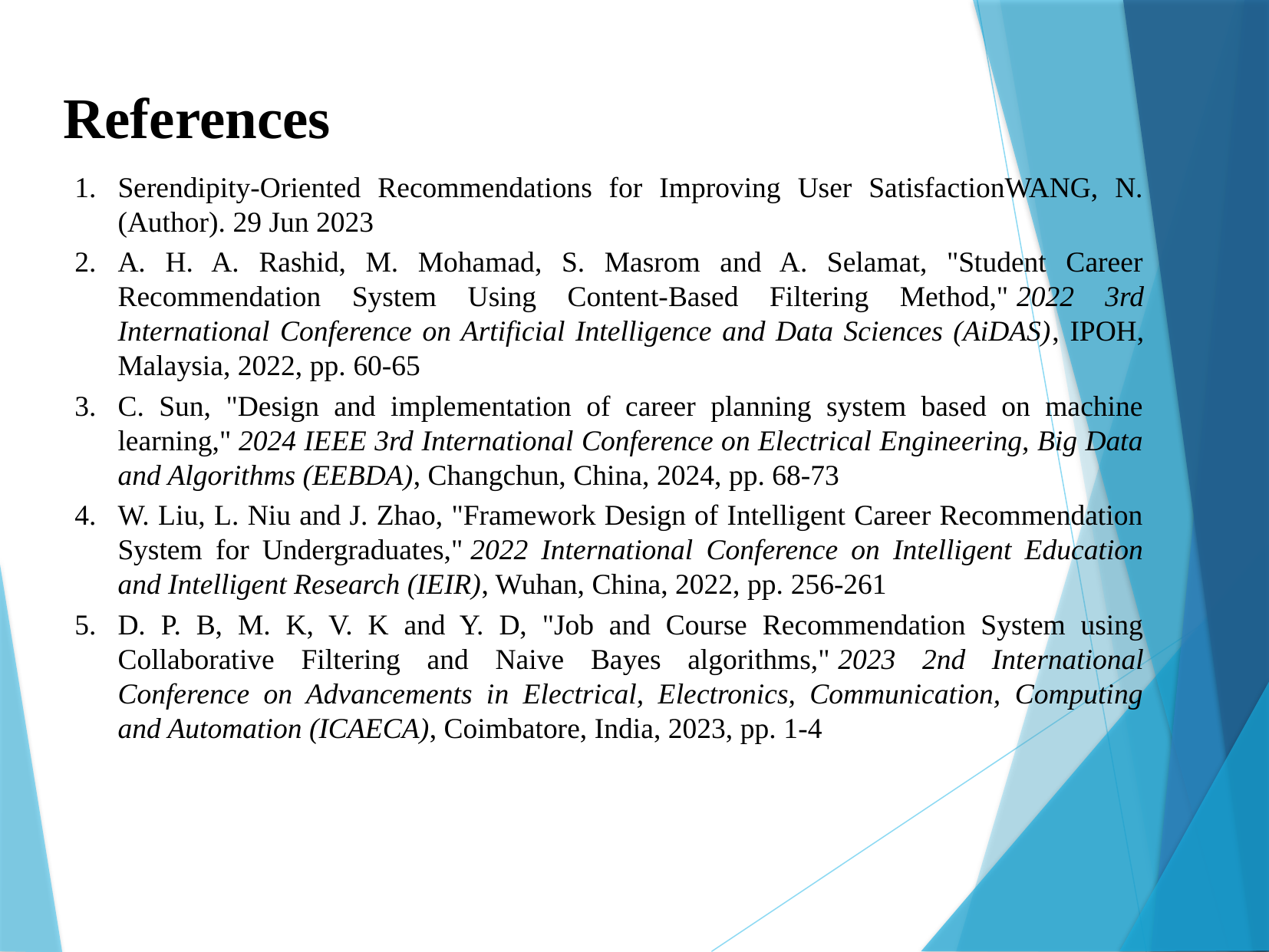

References

Serendipity-Oriented Recommendations for Improving User SatisfactionWANG, N. (Author). 29 Jun 2023
A. H. A. Rashid, M. Mohamad, S. Masrom and A. Selamat, "Student Career Recommendation System Using Content-Based Filtering Method," 2022 3rd International Conference on Artificial Intelligence and Data Sciences (AiDAS), IPOH, Malaysia, 2022, pp. 60-65
C. Sun, "Design and implementation of career planning system based on machine learning," 2024 IEEE 3rd International Conference on Electrical Engineering, Big Data and Algorithms (EEBDA), Changchun, China, 2024, pp. 68-73
W. Liu, L. Niu and J. Zhao, "Framework Design of Intelligent Career Recommendation System for Undergraduates," 2022 International Conference on Intelligent Education and Intelligent Research (IEIR), Wuhan, China, 2022, pp. 256-261
D. P. B, M. K, V. K and Y. D, "Job and Course Recommendation System using Collaborative Filtering and Naive Bayes algorithms," 2023 2nd International Conference on Advancements in Electrical, Electronics, Communication, Computing and Automation (ICAECA), Coimbatore, India, 2023, pp. 1-4